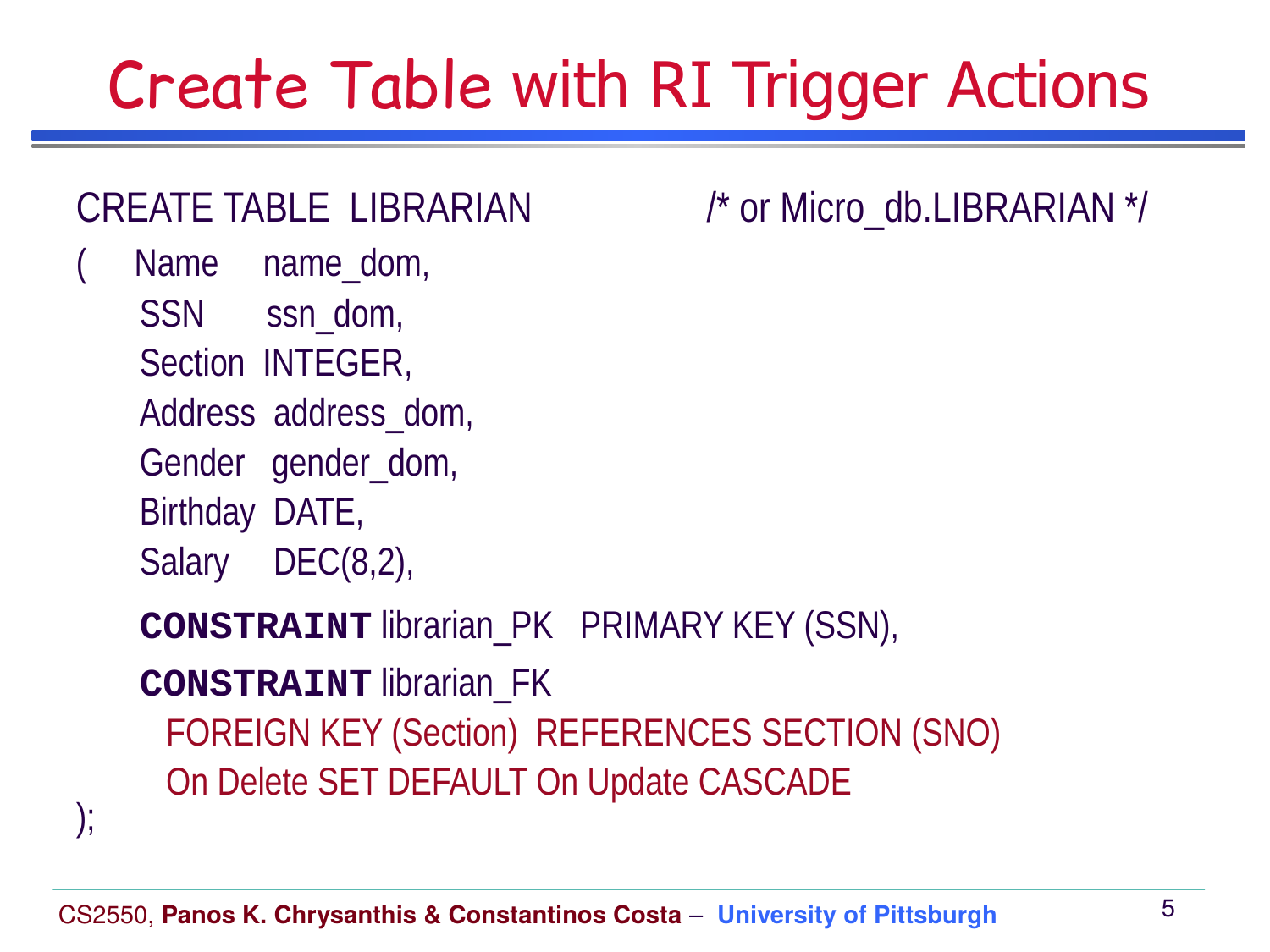

# Create Table with RI Trigger Actions
CREATE TABLE  LIBRARIAN                  /* or Micro_db.LIBRARIAN */
(     Name     name_dom,
SSN       ssn_dom,
Section  INTEGER,
Address  address_dom,
Gender   gender_dom,
Birthday  DATE,
Salary     DEC(8,2),

CONSTRAINT librarian_PK   PRIMARY KEY (SSN),

CONSTRAINT librarian_FK
   FOREIGN KEY (Section)  REFERENCES SECTION (SNO)
   On Delete SET DEFAULT On Update CASCADE
);